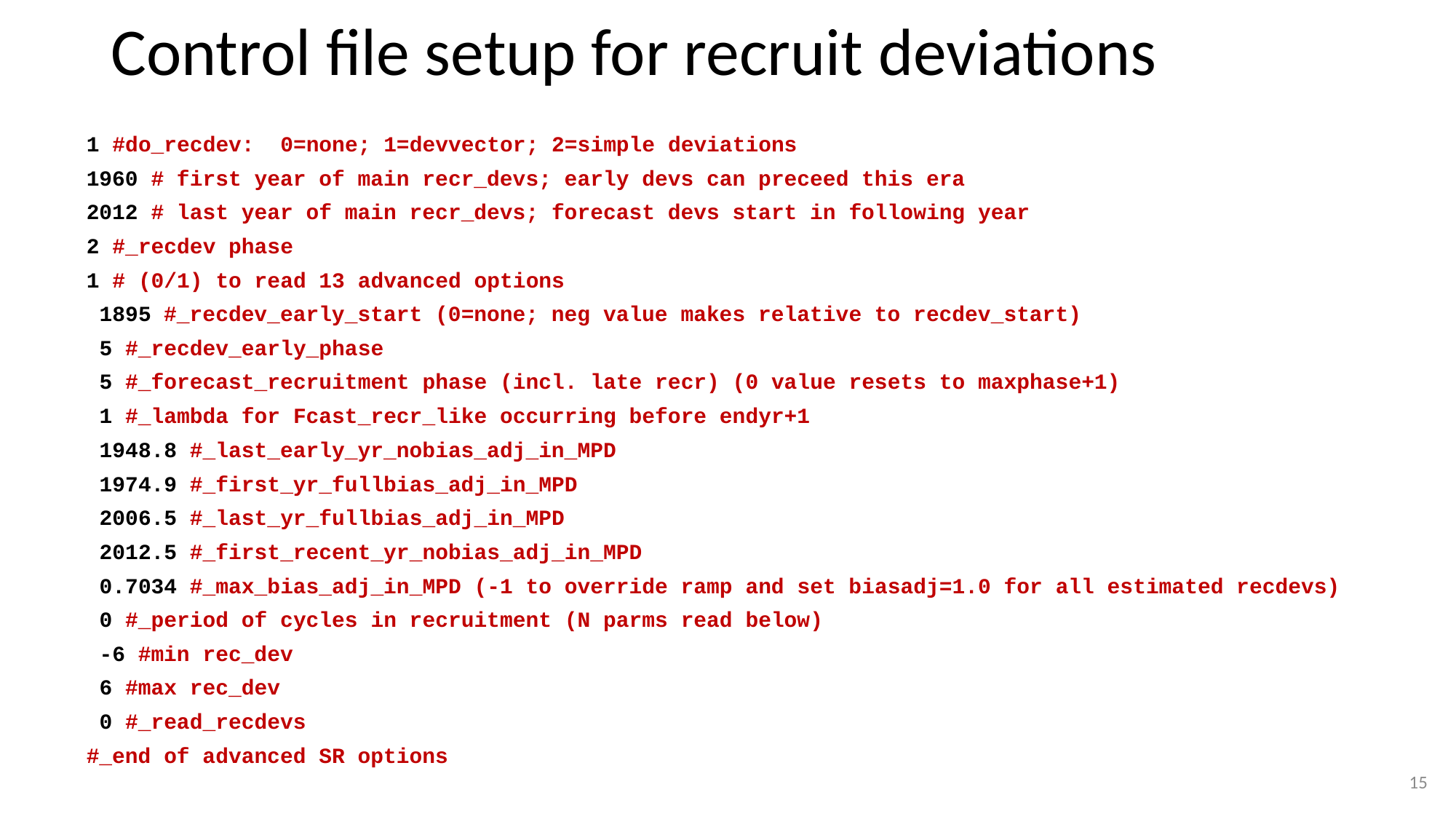

# Control file setup for recruit deviations
1 #do_recdev:  0=none; 1=devvector; 2=simple deviations
1960 # first year of main recr_devs; early devs can preceed this era
2012 # last year of main recr_devs; forecast devs start in following year
2 #_recdev phase
1 # (0/1) to read 13 advanced options
 1895 #_recdev_early_start (0=none; neg value makes relative to recdev_start)
 5 #_recdev_early_phase
 5 #_forecast_recruitment phase (incl. late recr) (0 value resets to maxphase+1)
 1 #_lambda for Fcast_recr_like occurring before endyr+1
 1948.8 #_last_early_yr_nobias_adj_in_MPD
 1974.9 #_first_yr_fullbias_adj_in_MPD
 2006.5 #_last_yr_fullbias_adj_in_MPD
 2012.5 #_first_recent_yr_nobias_adj_in_MPD
 0.7034 #_max_bias_adj_in_MPD (-1 to override ramp and set biasadj=1.0 for all estimated recdevs)
 0 #_period of cycles in recruitment (N parms read below)
 -6 #min rec_dev
 6 #max rec_dev
 0 #_read_recdevs
#_end of advanced SR options
15